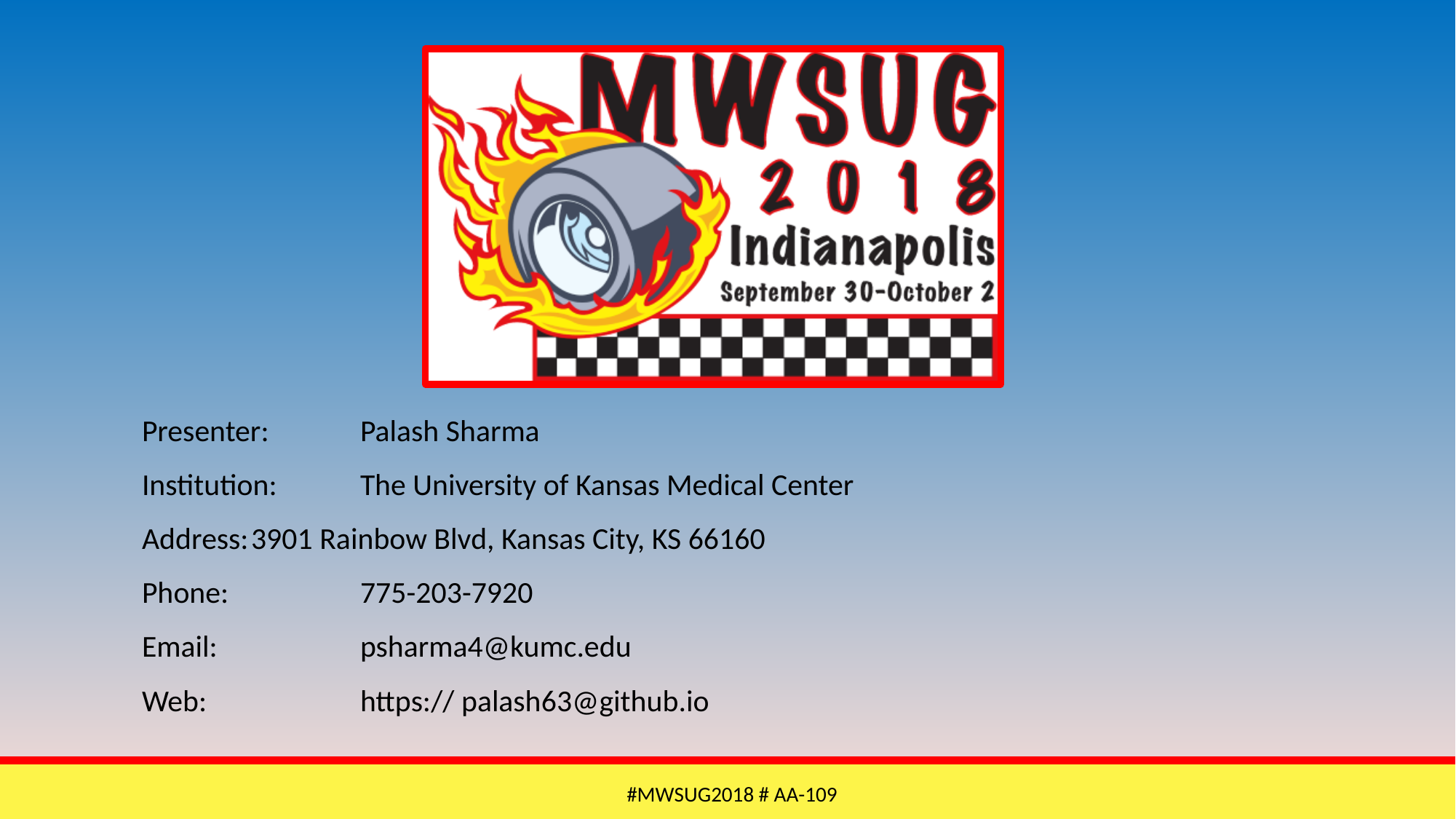

Presenter: 	Palash Sharma
Institution:	The University of Kansas Medical Center
Address:	3901 Rainbow Blvd, Kansas City, KS 66160
Phone:		775-203-7920
Email:		psharma4@kumc.edu
Web: 		https:// palash63@github.io
#MWSUG2018 # AA-109